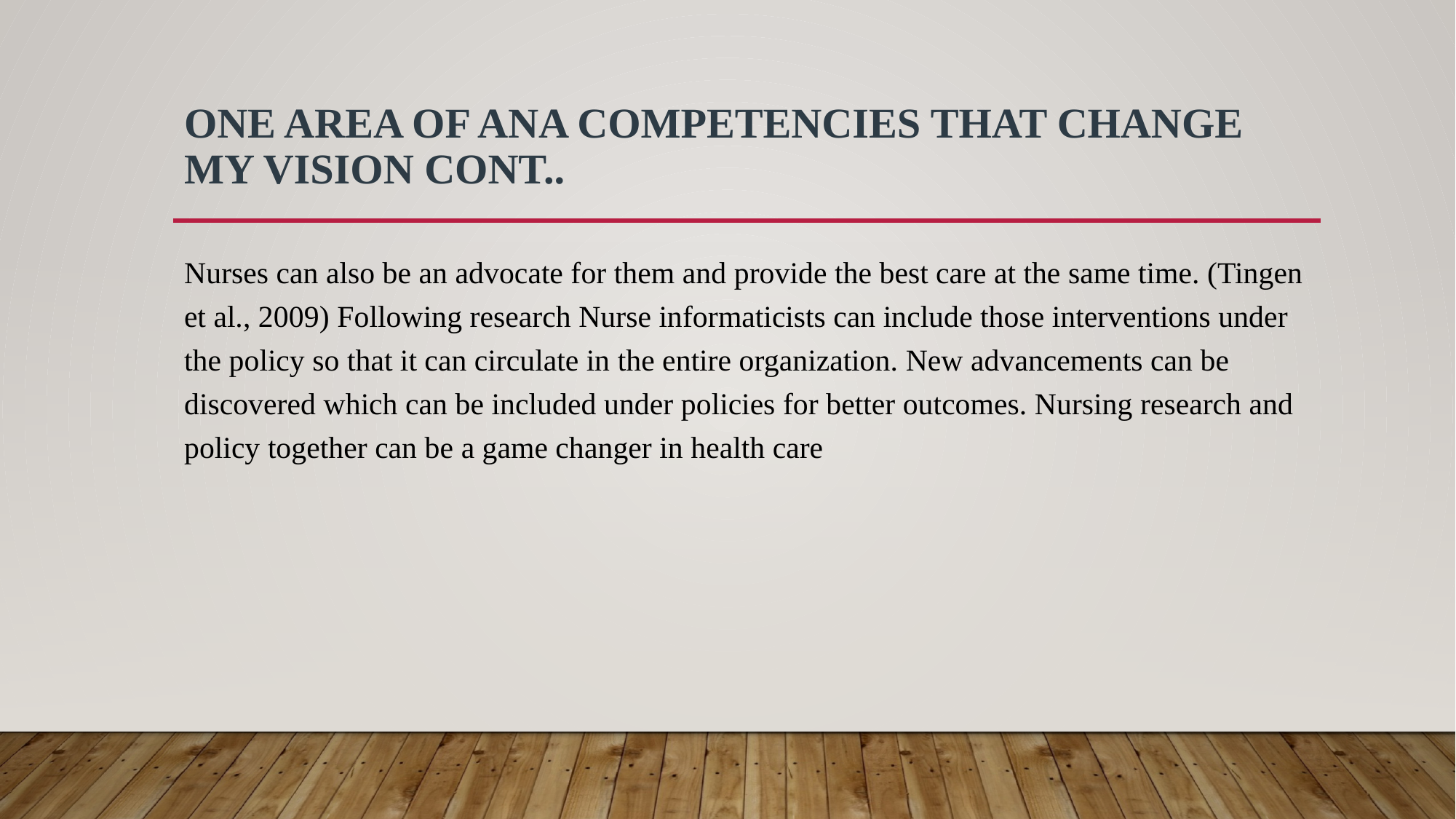

# One area of ANA competencies that change my vision cont..
Nurses can also be an advocate for them and provide the best care at the same time. (Tingen et al., 2009) Following research Nurse informaticists can include those interventions under the policy so that it can circulate in the entire organization. New advancements can be discovered which can be included under policies for better outcomes. Nursing research and policy together can be a game changer in health care